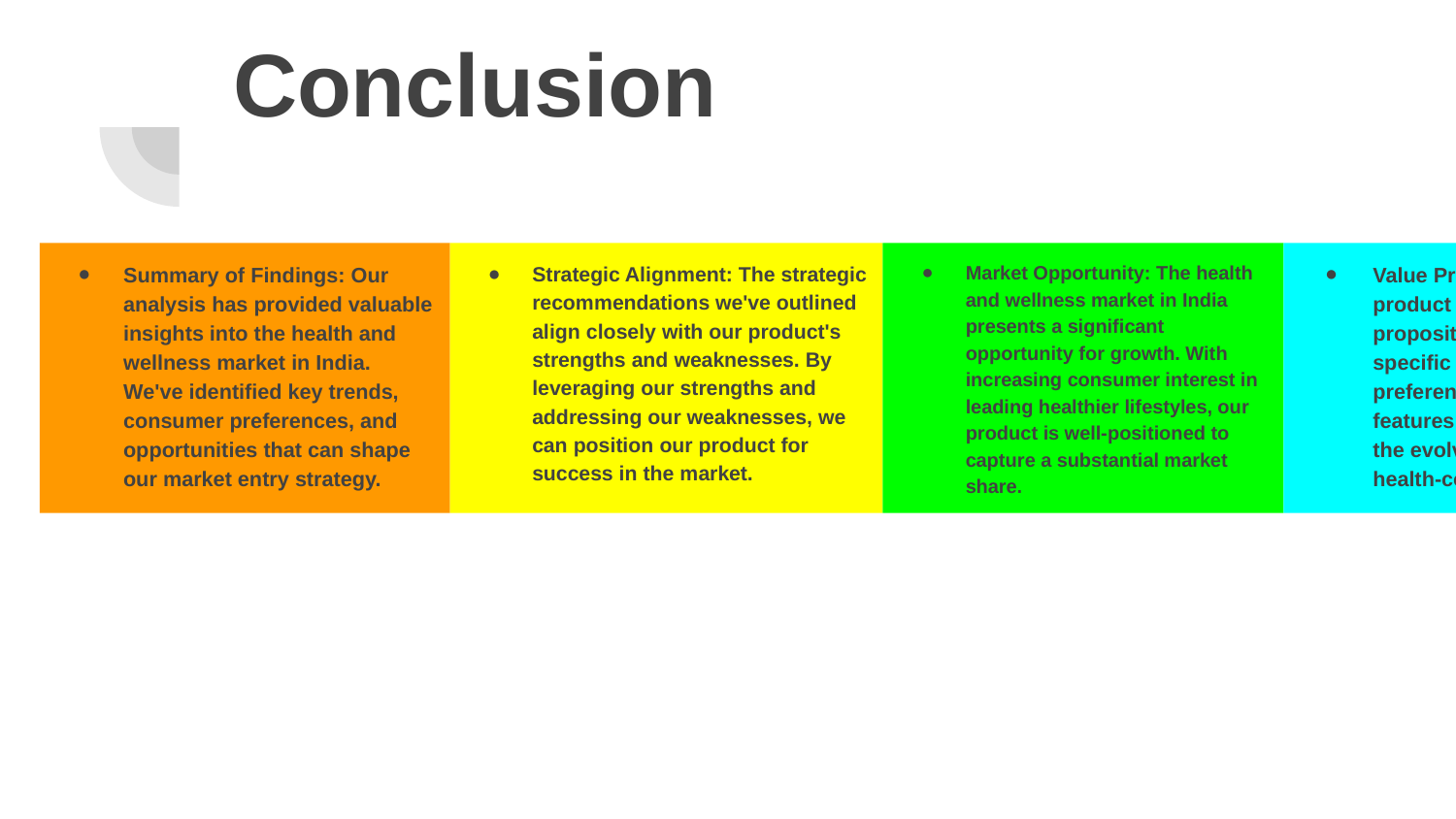

# Conclusion
Summary of Findings: Our analysis has provided valuable insights into the health and wellness market in India. We've identified key trends, consumer preferences, and opportunities that can shape our market entry strategy.
Strategic Alignment: The strategic recommendations we've outlined align closely with our product's strengths and weaknesses. By leveraging our strengths and addressing our weaknesses, we can position our product for success in the market.
Market Opportunity: The health and wellness market in India presents a significant opportunity for growth. With increasing consumer interest in leading healthier lifestyles, our product is well-positioned to capture a substantial market share.
Value Proposition: Our product offers a unique value proposition by addressing specific consumer needs and preferences. Its innovative features and benefits cater to the evolving demands of health-conscious consumers.